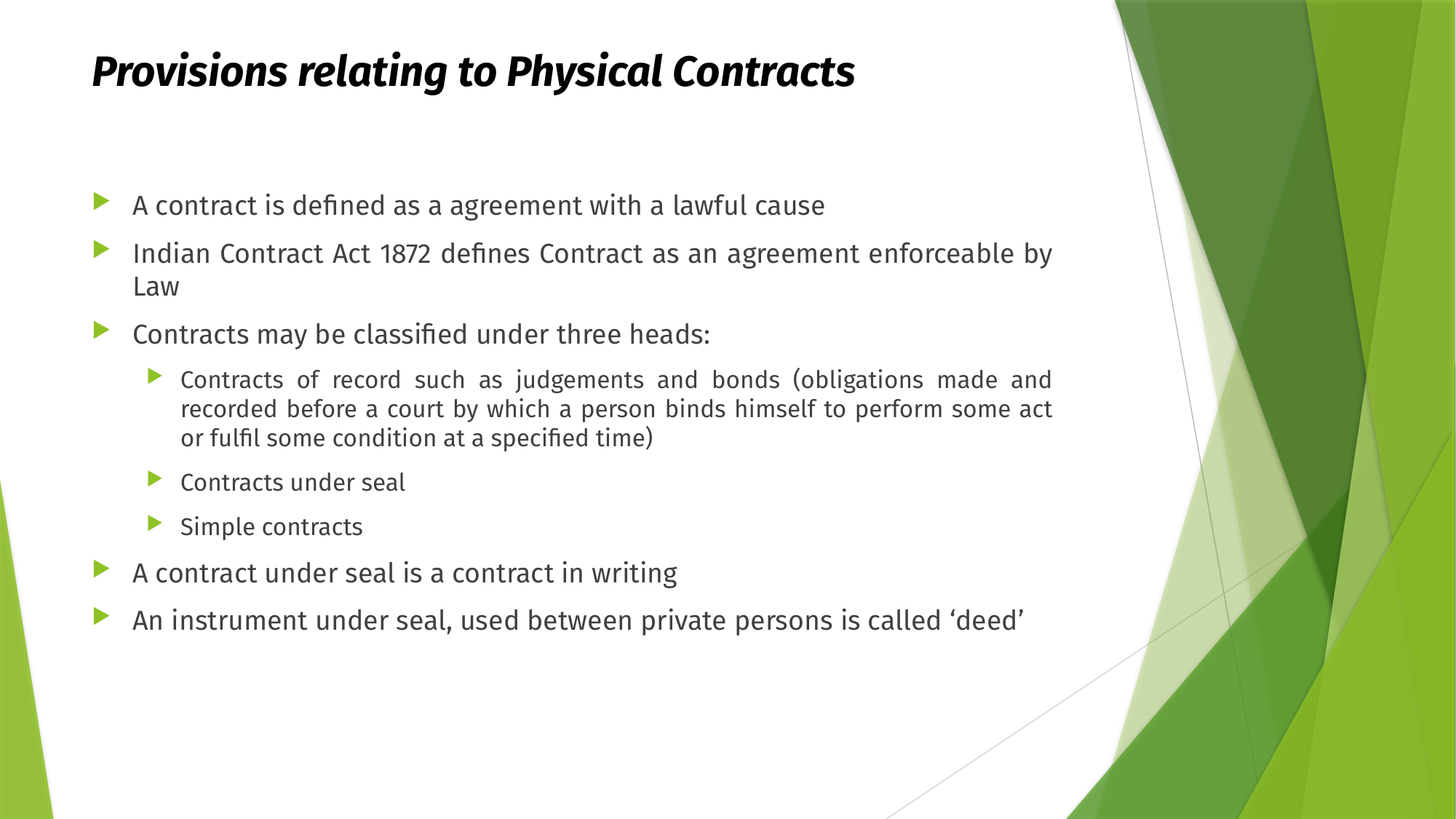

# Provisions relating to Physical Contracts

A contract is defined as a agreement with a lawful cause
Indian Contract Act 1872 defines Contract as an agreement enforceable by Law
Contracts may be classified under three heads:
Contracts of record such as judgements and bonds (obligations made and recorded before a court by which a person binds himself to perform some act or fulfil some condition at a specified time)
Contracts under seal
Simple contracts
A contract under seal is a contract in writing
An instrument under seal, used between private persons is called ‘deed’